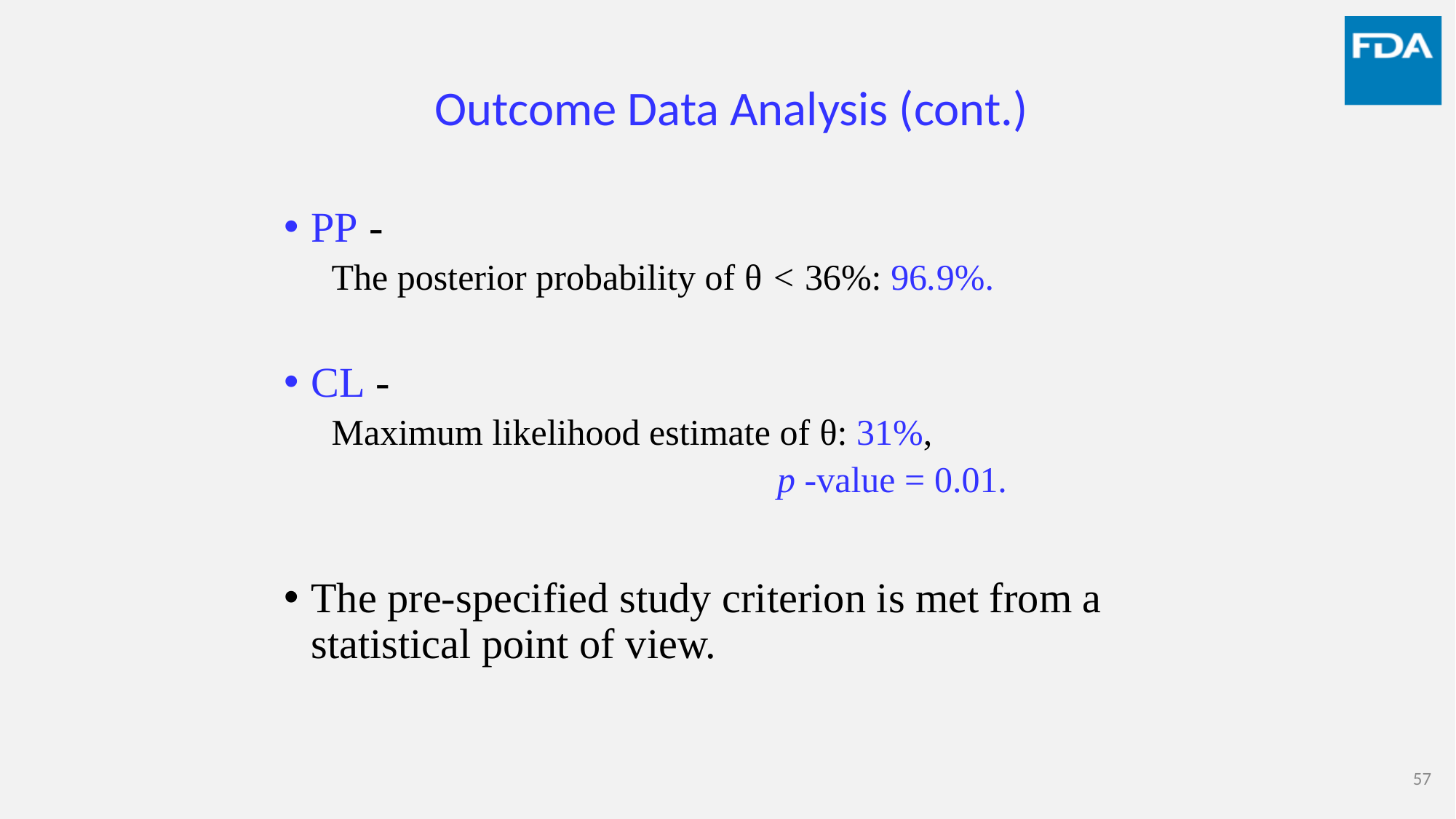

# Outcome Data Analysis (cont.)
PP -
The posterior probability of θ < 36%: 96.9%.

CL -
Maximum likelihood estimate of θ: 31%,
                                                 p -value = 0.01.

The pre-specified study criterion is met from a statistical point of view.
57